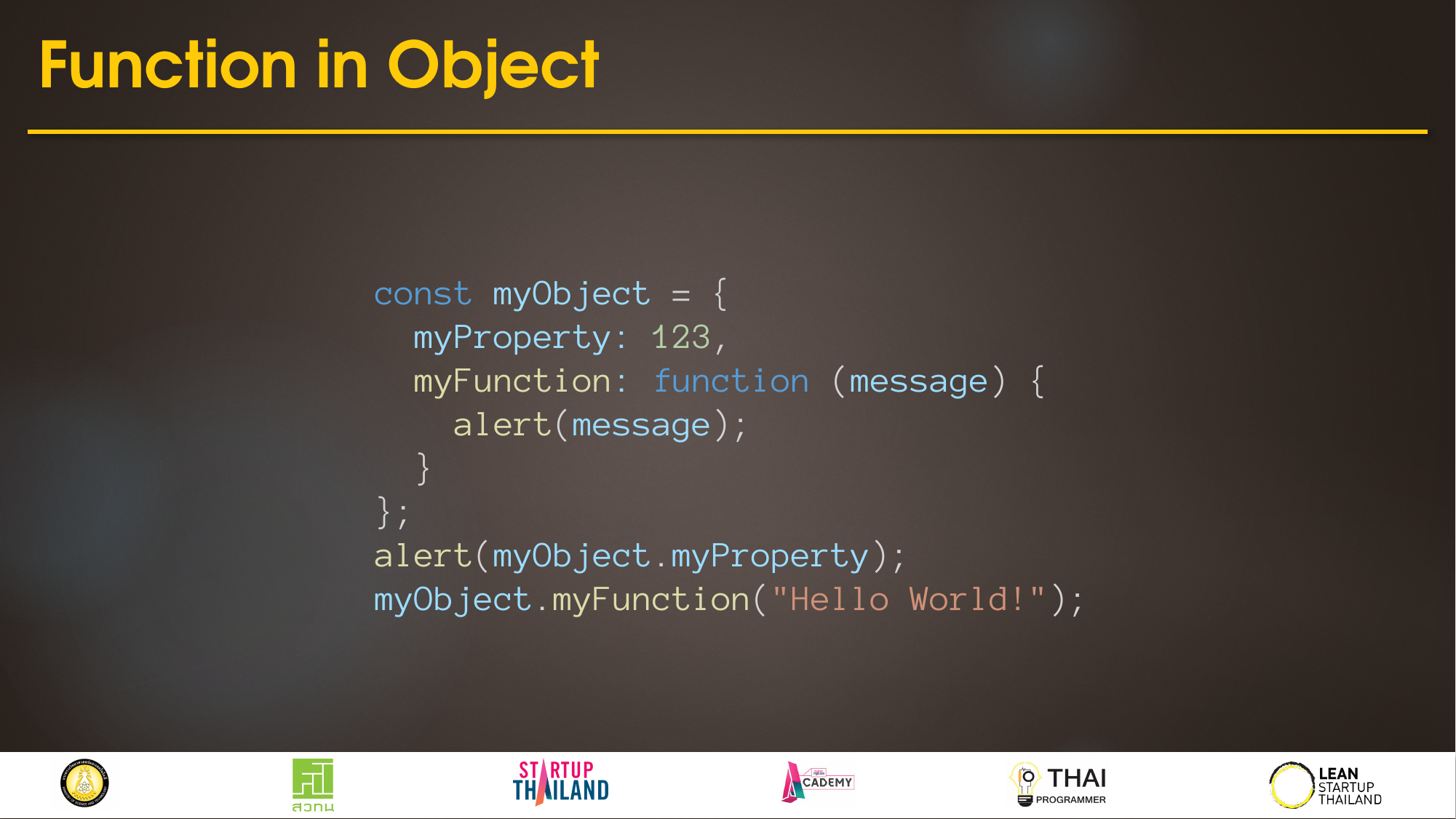

# Function in Object

const myObject = {
  myProperty: 123,
  myFunction: function (message) {
    alert(message);
  }
};
alert(myObject.myProperty);
myObject.myFunction("Hello World!");